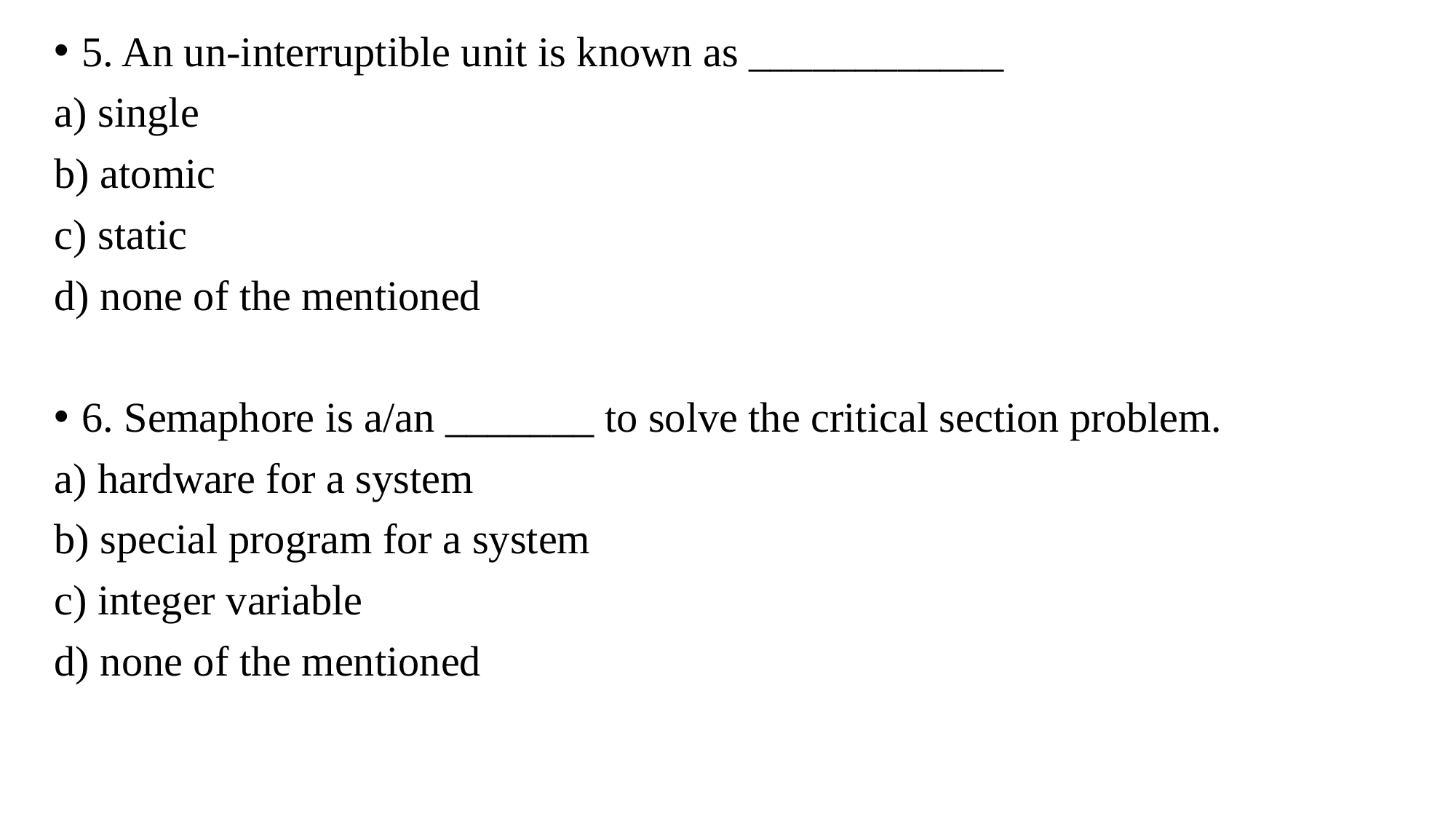

5. An un-interruptible unit is known as ____________
a) single
b) atomic
c) static
d) none of the mentioned

6. Semaphore is a/an _______ to solve the critical section problem.
a) hardware for a system
b) special program for a system
c) integer variable
d) none of the mentioned